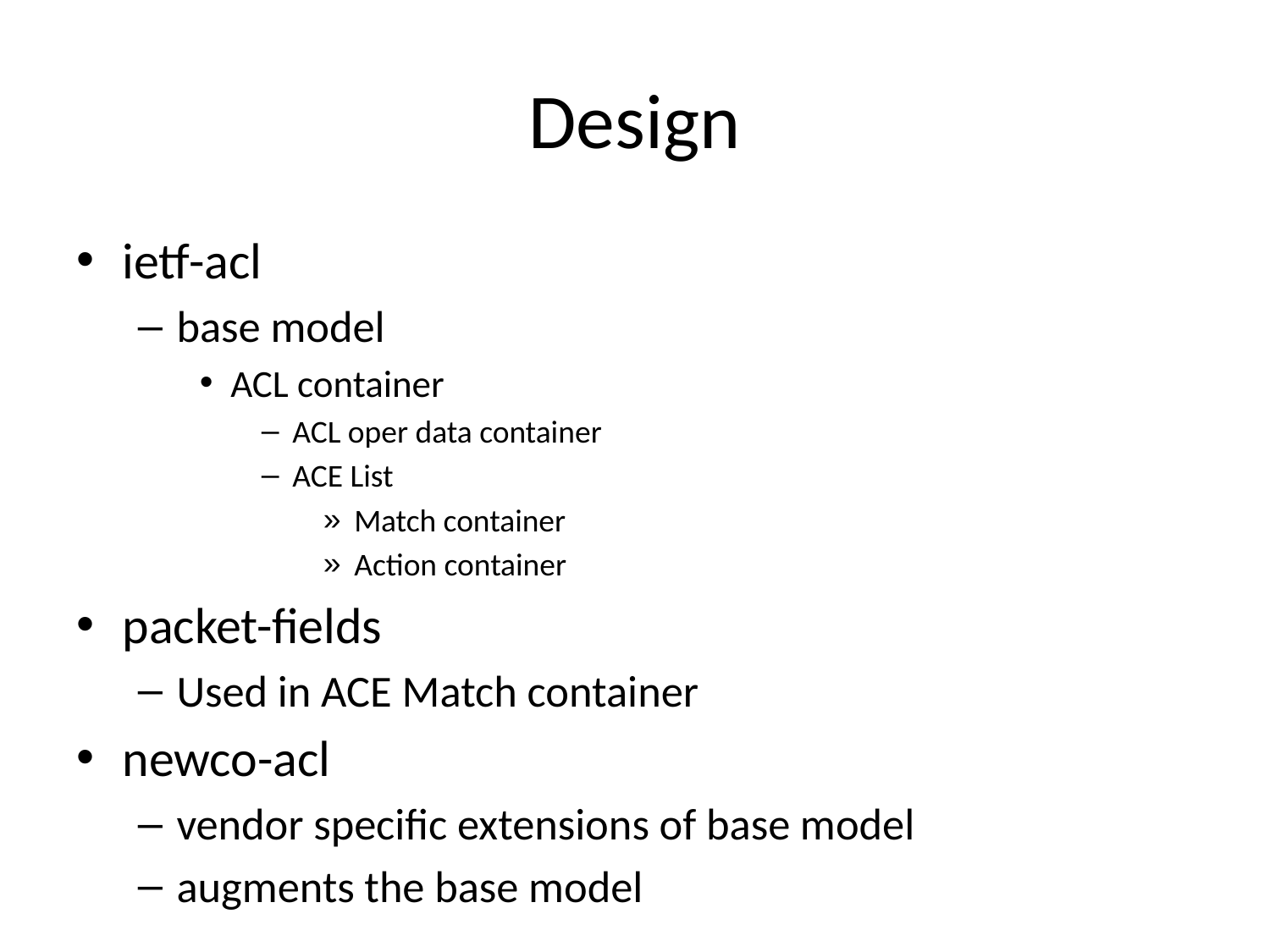

# Design
ietf-acl
base model
ACL container
ACL oper data container
ACE List
Match container
Action container
packet-fields
Used in ACE Match container
newco-acl
vendor specific extensions of base model
augments the base model